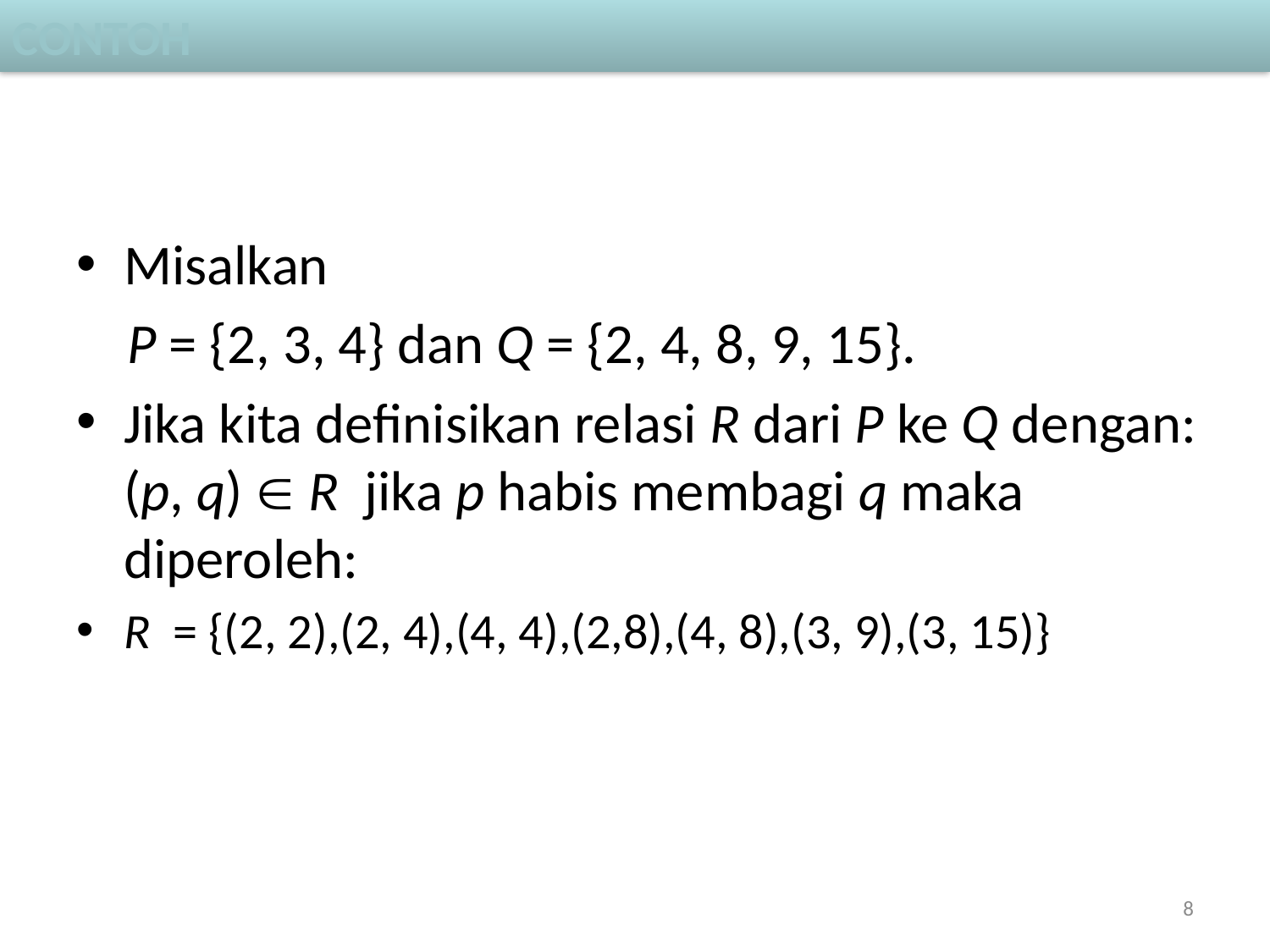

CONTOH
Misalkan
    P = {2, 3, 4} dan Q = {2, 4, 8, 9, 15}.
Jika kita definisikan relasi R dari P ke Q dengan: (p, q) ∈ R  jika p habis membagi q maka diperoleh:
R  = {(2, 2),(2, 4),(4, 4),(2,8),(4, 8),(3, 9),(3, 15)}

8